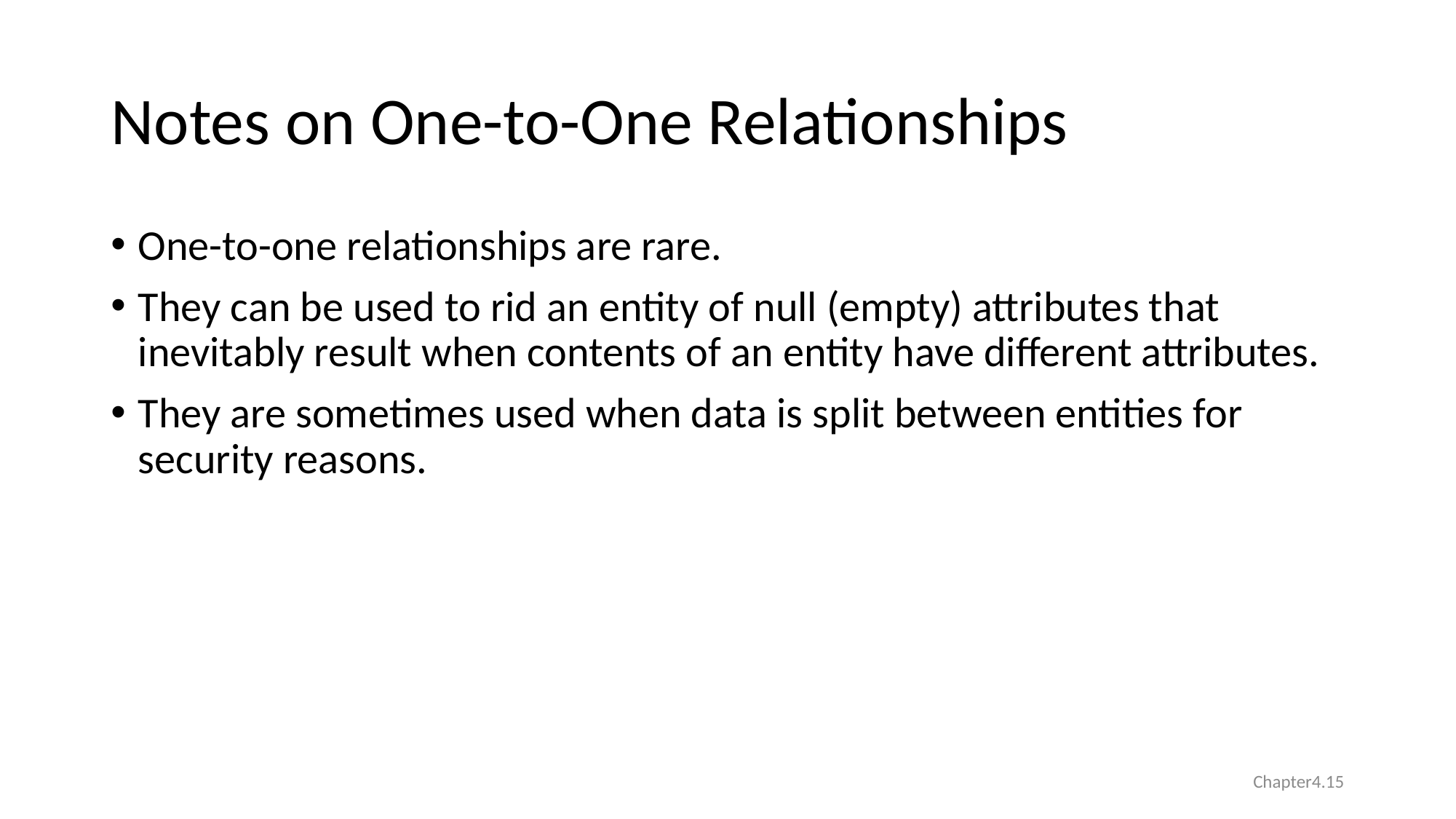

# Notes on One-to-One Relationships
One-to-one relationships are rare.
They can be used to rid an entity of null (empty) attributes that inevitably result when contents of an entity have different attributes.
They are sometimes used when data is split between entities for security reasons.
Chapter4.15